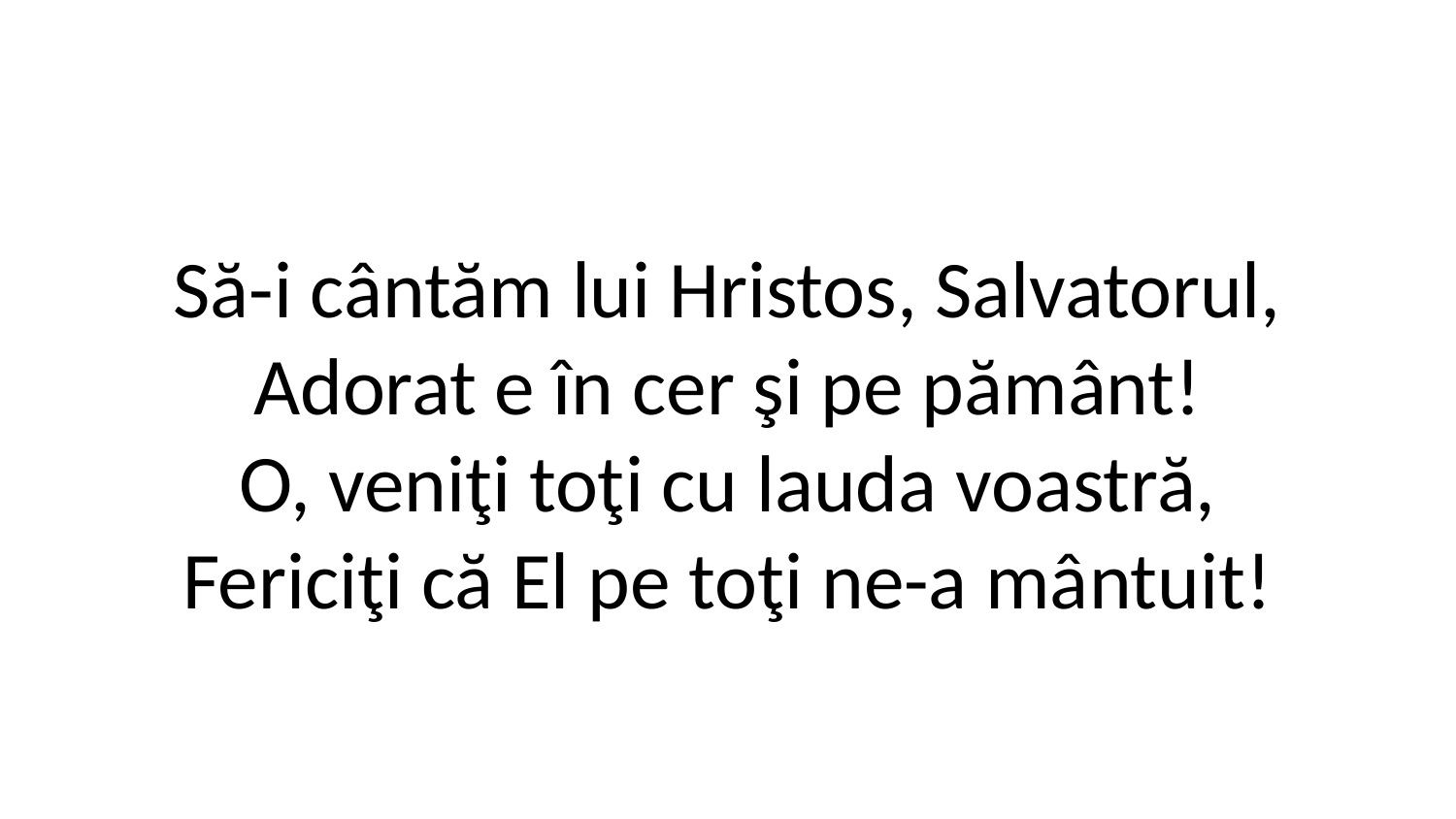

Să-i cântăm lui Hristos, Salvatorul,
Adorat e în cer şi pe pământ!
O, veniţi toţi cu lauda voastră,
Fericiţi că El pe toţi ne-a mântuit!